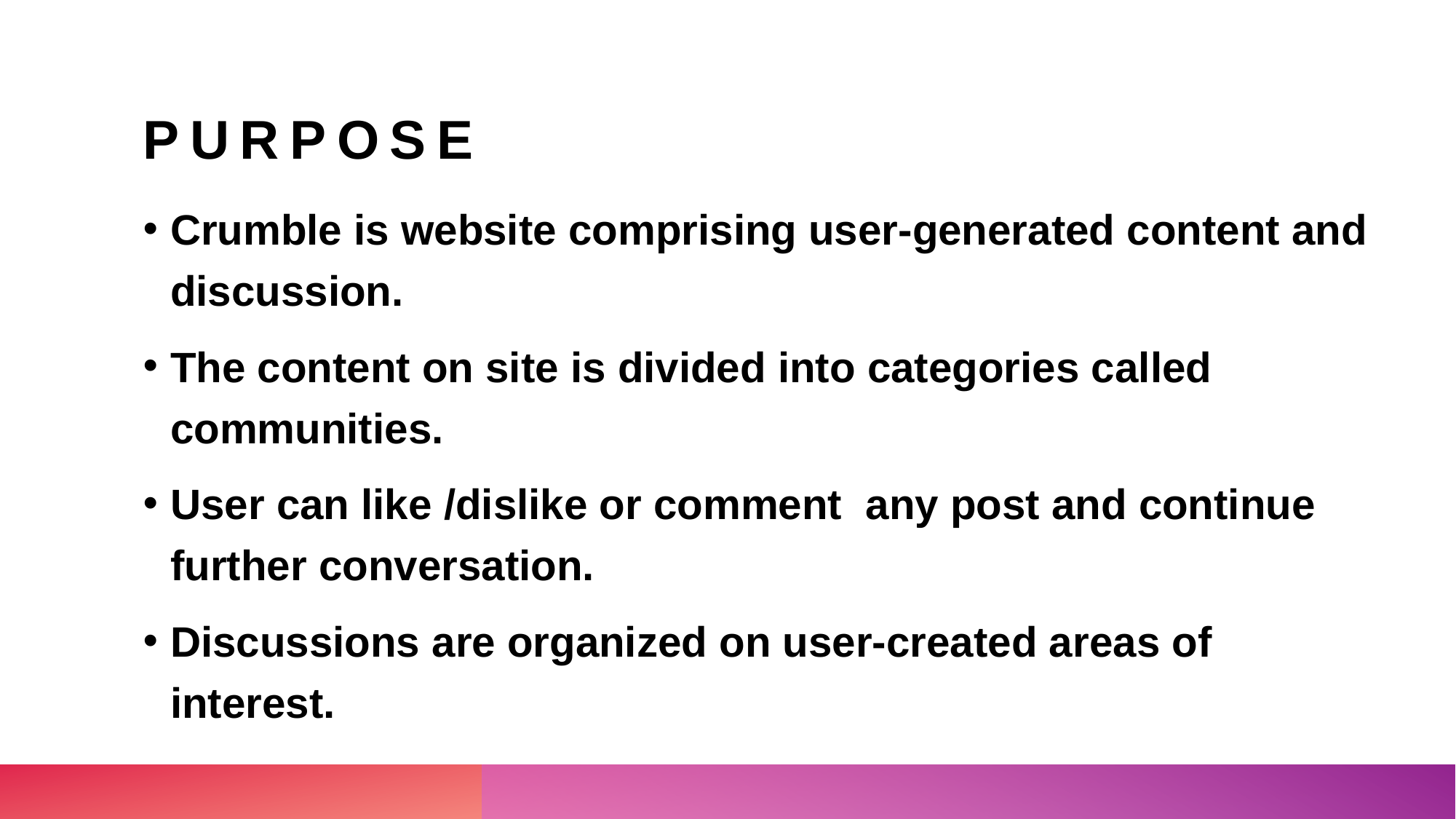

# PURPOSE
Crumble is website comprising user-generated content and discussion.
The content on site is divided into categories called communities.
User can like /dislike or comment  any post and continue further conversation.
Discussions are organized on user-created areas of interest.